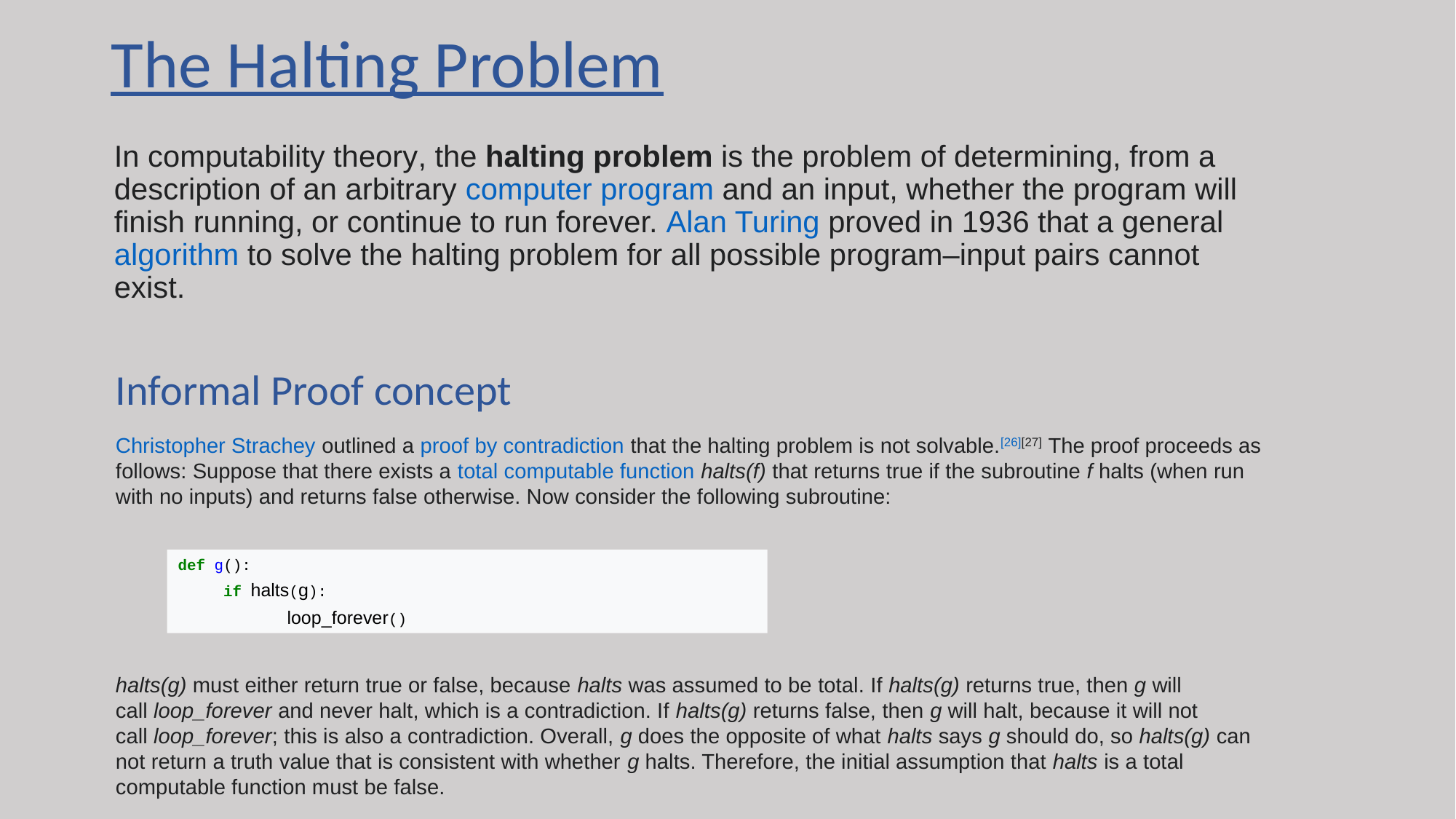

# The Halting Problem
In computability theory, the halting problem is the problem of determining, from a description of an arbitrary computer program and an input, whether the program will finish running, or continue to run forever. Alan Turing proved in 1936 that a general algorithm to solve the halting problem for all possible program–input pairs cannot exist.

Informal Proof concept
Christopher Strachey outlined a proof by contradiction that the halting problem is not solvable.[26][27] The proof proceeds as follows: Suppose that there exists a total computable function halts(f) that returns true if the subroutine f halts (when run with no inputs) and returns false otherwise. Now consider the following subroutine:
halts(g) must either return true or false, because halts was assumed to be total. If halts(g) returns true, then g will call loop_forever and never halt, which is a contradiction. If halts(g) returns false, then g will halt, because it will not call loop_forever; this is also a contradiction. Overall, g does the opposite of what halts says g should do, so halts(g) can not return a truth value that is consistent with whether g halts. Therefore, the initial assumption that halts is a total computable function must be false.

def g():
     if halts(g):
	loop_forever()